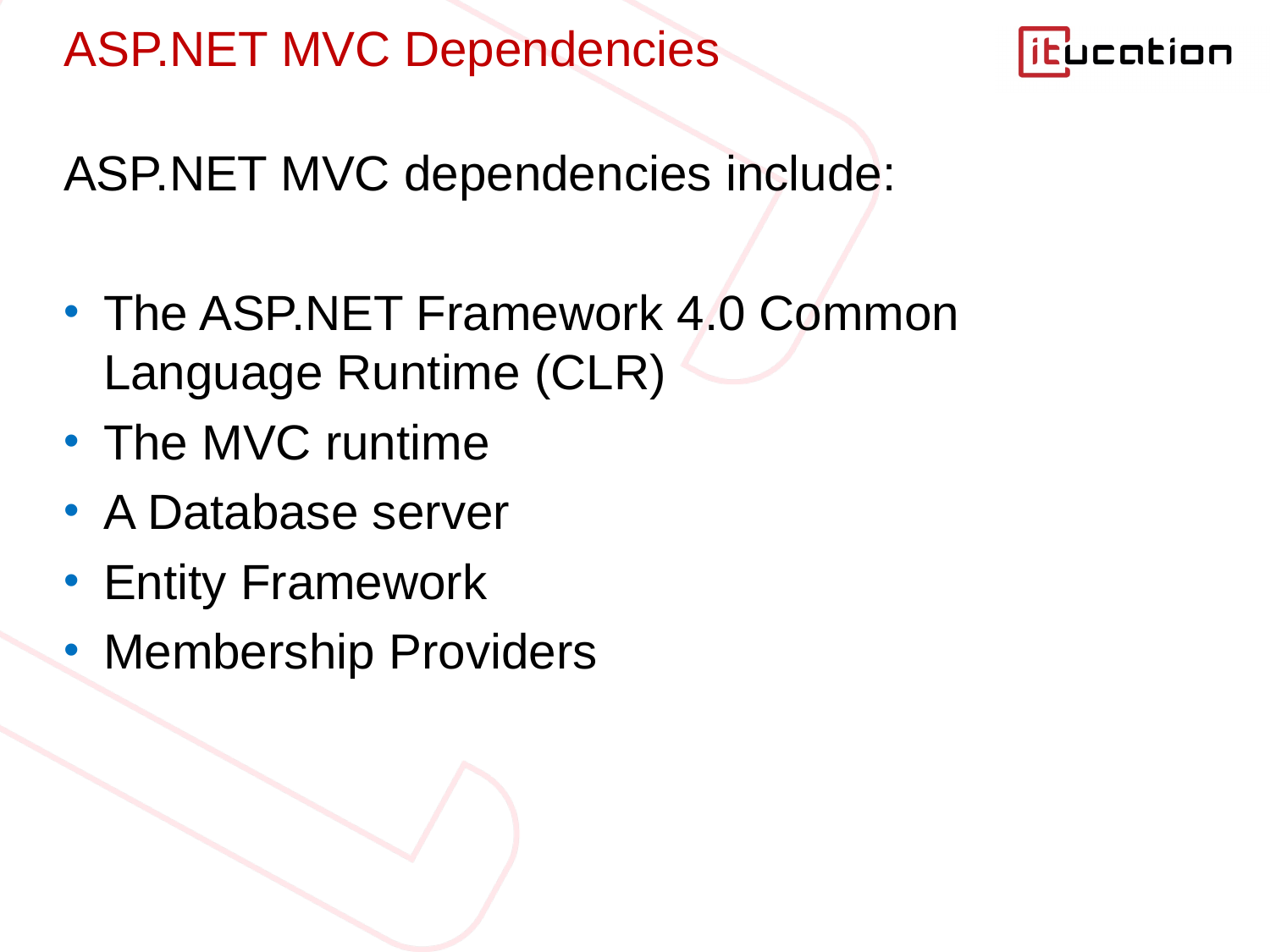

# ASP.NET MVC Dependencies
ASP.NET MVC dependencies include:

The ASP.NET Framework 4.0 Common Language Runtime (CLR)
The MVC runtime
A Database server
Entity Framework
Membership Providers